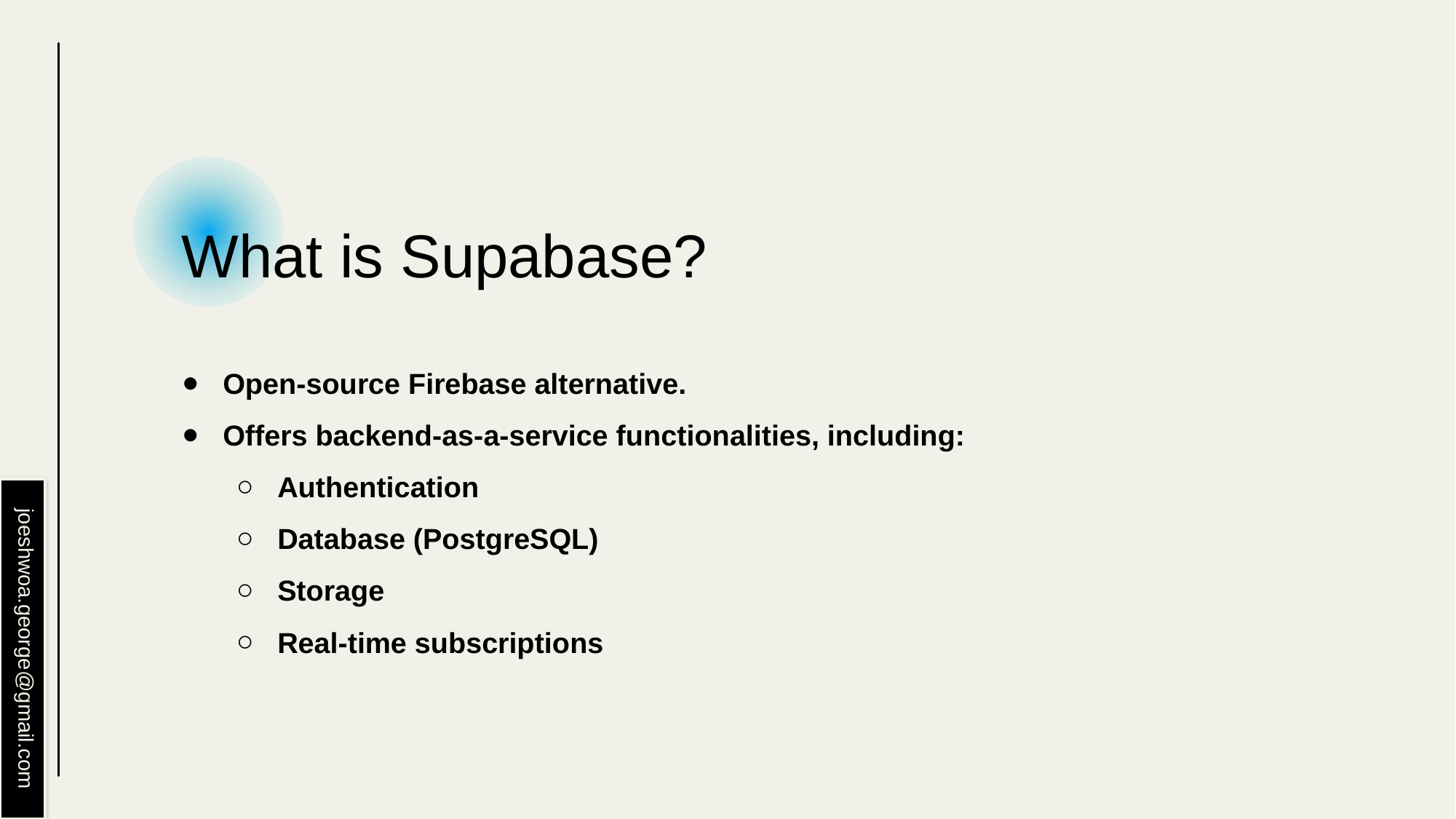

# What is Supabase?
Open-source Firebase alternative.
Offers backend-as-a-service functionalities, including:
Authentication
Database (PostgreSQL)
Storage
Real-time subscriptions
joeshwoa.george@gmail.com